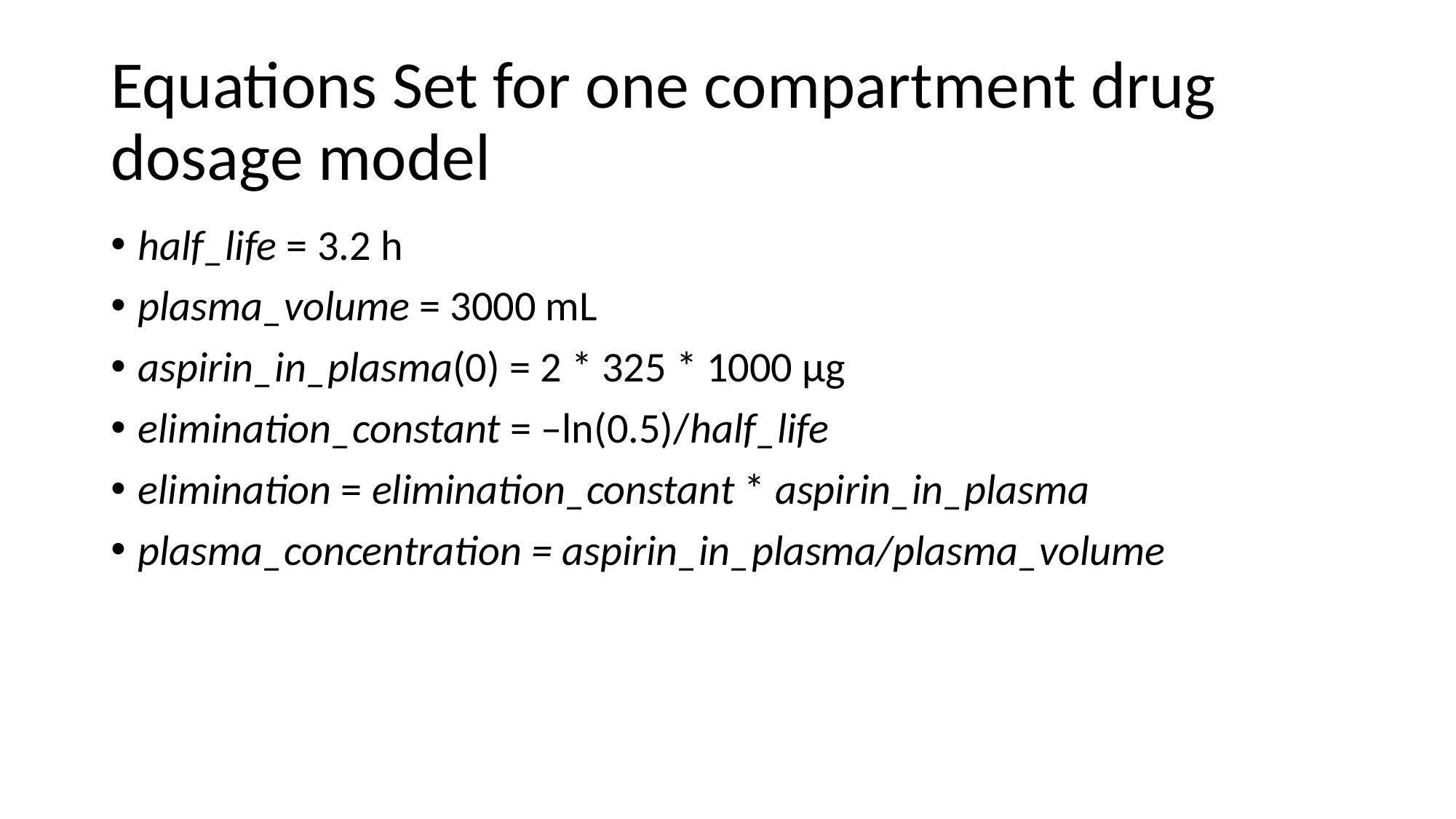

Equations Set for one compartment drug dosage model
half_life = 3.2 h
plasma_volume = 3000 mL
aspirin_in_plasma(0) = 2 * 325 * 1000 μg
elimination_constant = –ln(0.5)/half_life
elimination = elimination_constant * aspirin_in_plasma
plasma_concentration = aspirin_in_plasma/plasma_volume